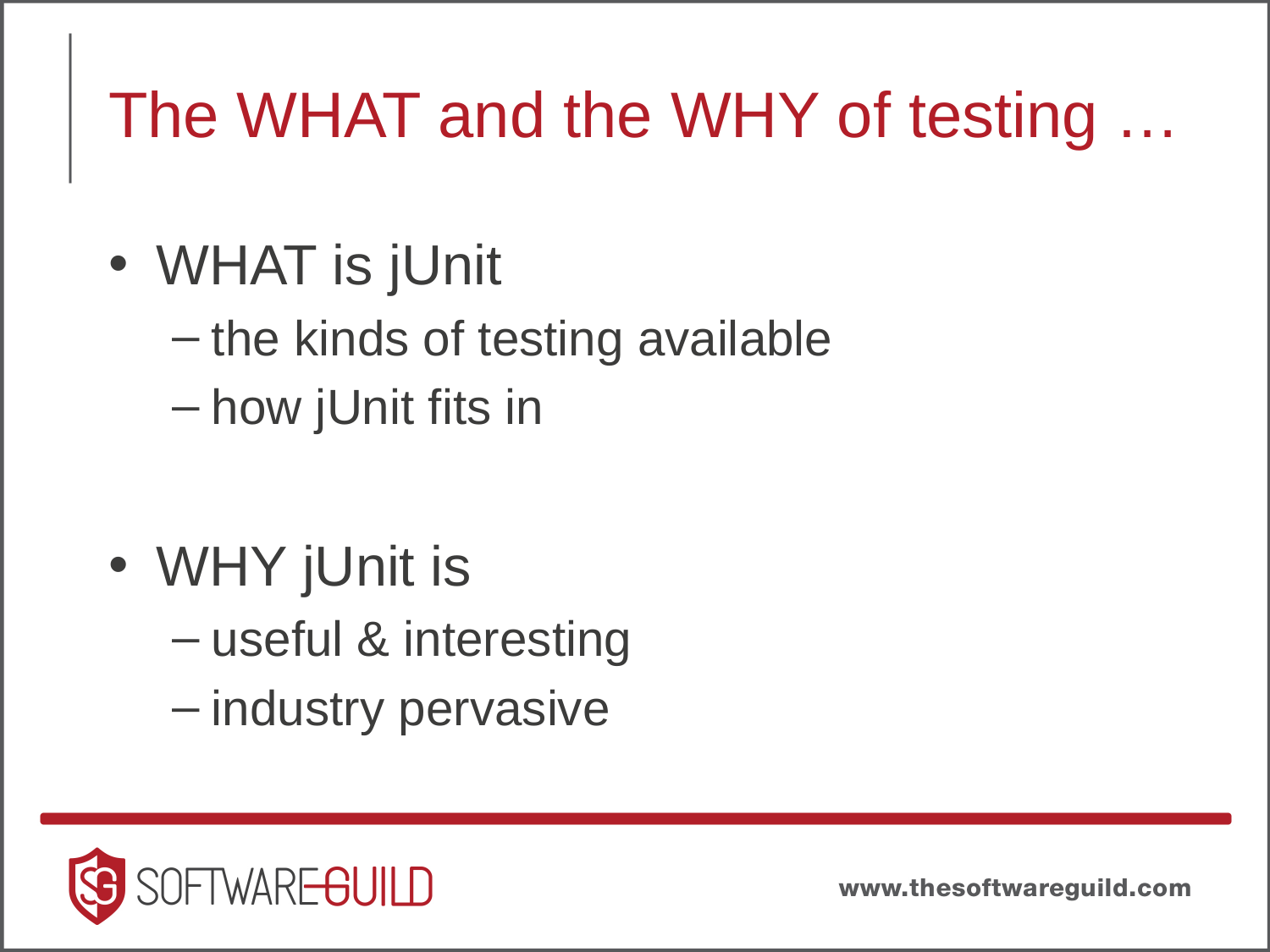

# The WHAT and the WHY of testing …
WHAT is jUnit
the kinds of testing available
how jUnit fits in

WHY jUnit is
useful & interesting
industry pervasive